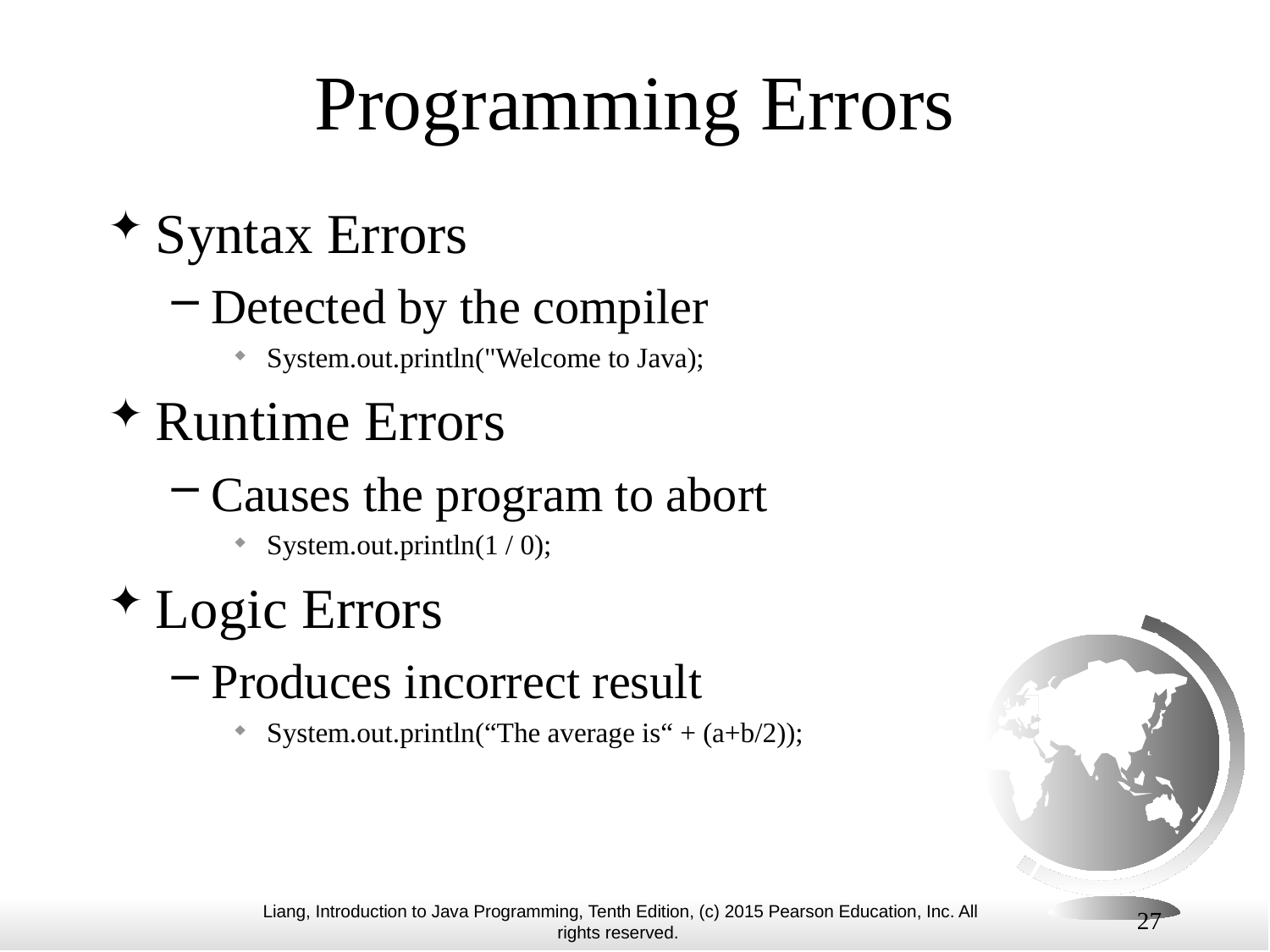

# Programming Errors
Syntax Errors
Detected by the compiler
System.out.println("Welcome to Java);
Runtime Errors
Causes the program to abort
System.out.println(1 / 0);
Logic Errors
Produces incorrect result
System.out.println(“The average is“ + (a+b/2));
27